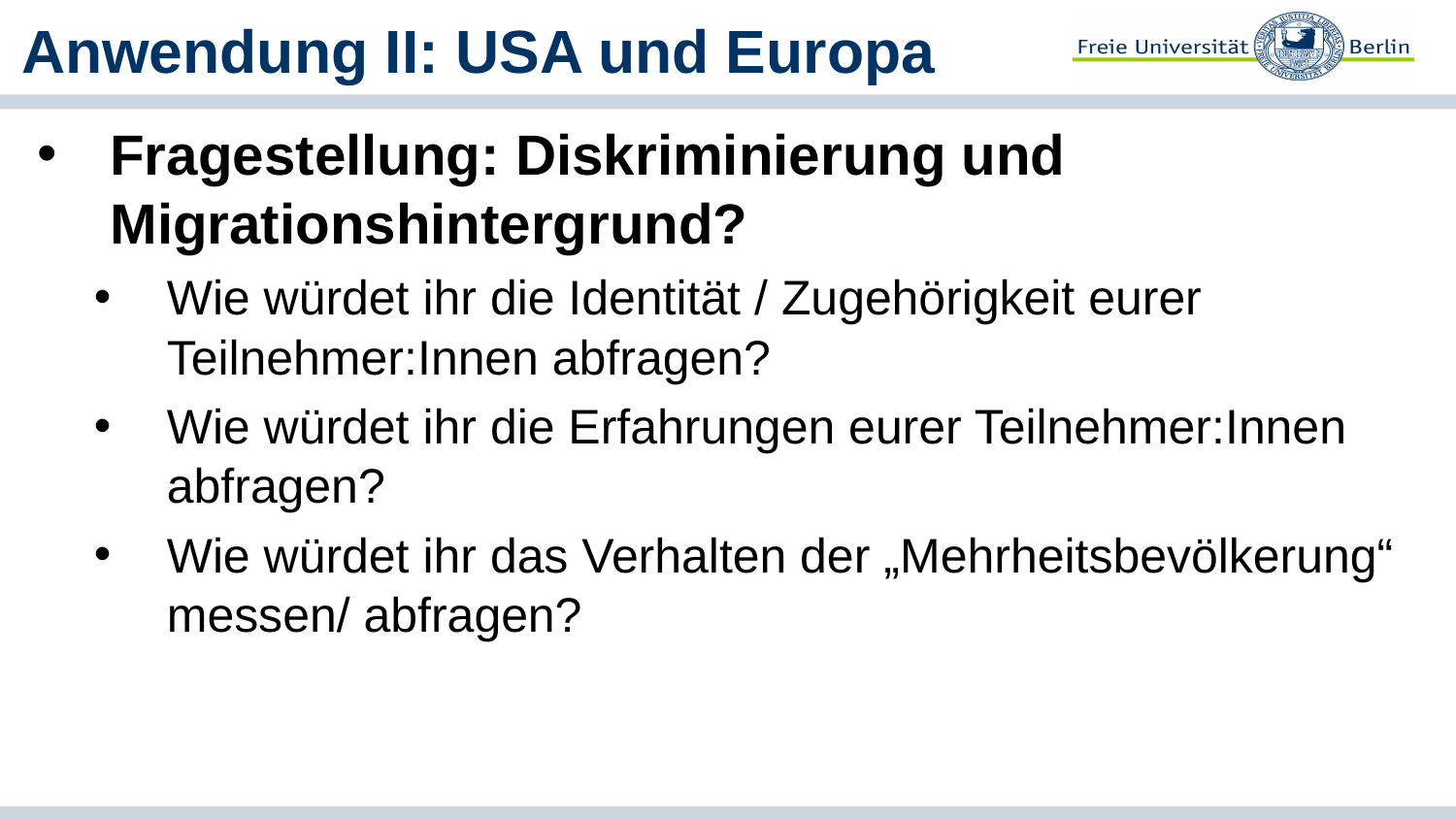

# Anwendung II: USA und Europa
Fragestellung: Diskriminierung und Migrationshintergrund?
Wie würdet ihr die Identität / Zugehörigkeit eurer Teilnehmer:Innen abfragen?
Wie würdet ihr die Erfahrungen eurer Teilnehmer:Innen abfragen?
Wie würdet ihr das Verhalten der „Mehrheitsbevölkerung“ messen/ abfragen?